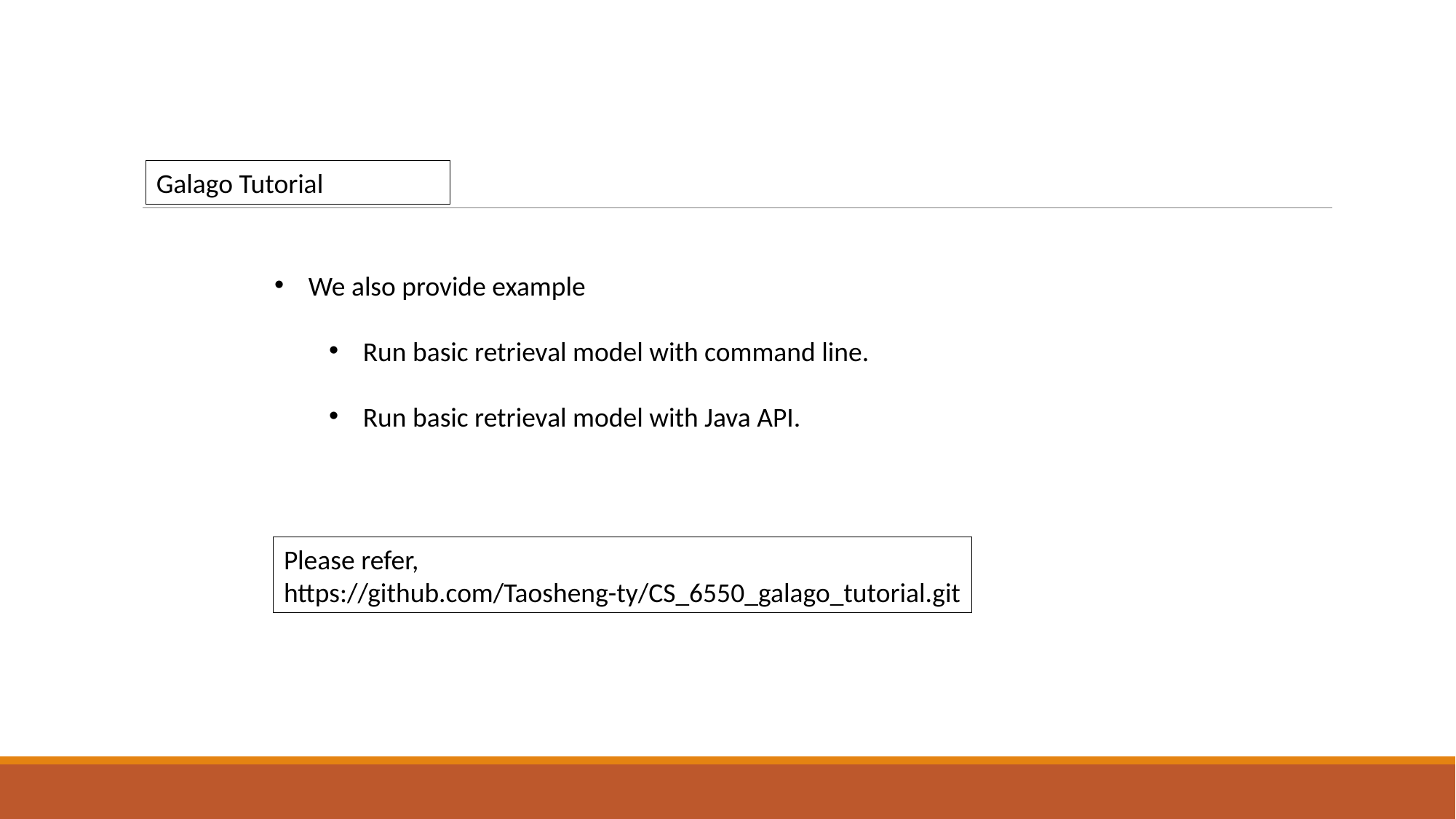

Galago Tutorial
We also provide example

Run basic retrieval model with command line.

Run basic retrieval model with Java API.
Please refer,
https://github.com/Taosheng-ty/CS_6550_galago_tutorial.git